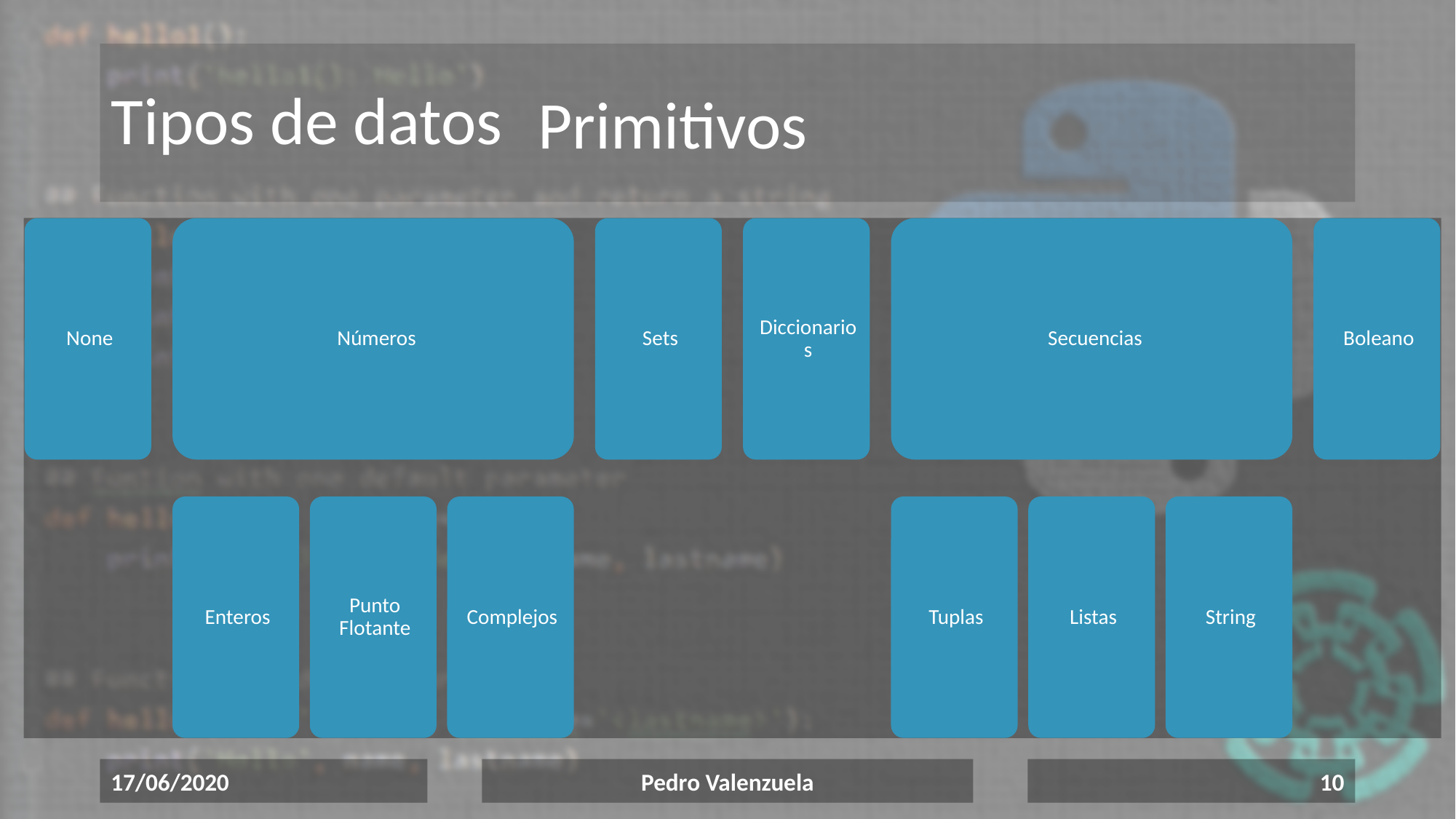

# Tipos de datos
Primitivos
None
Números
Enteros
Punto Flotante
Complejos
Sets
Diccionarios
Secuencias
Tuplas
Listas
String
Boleano
17/06/2020
Pedro Valenzuela
10